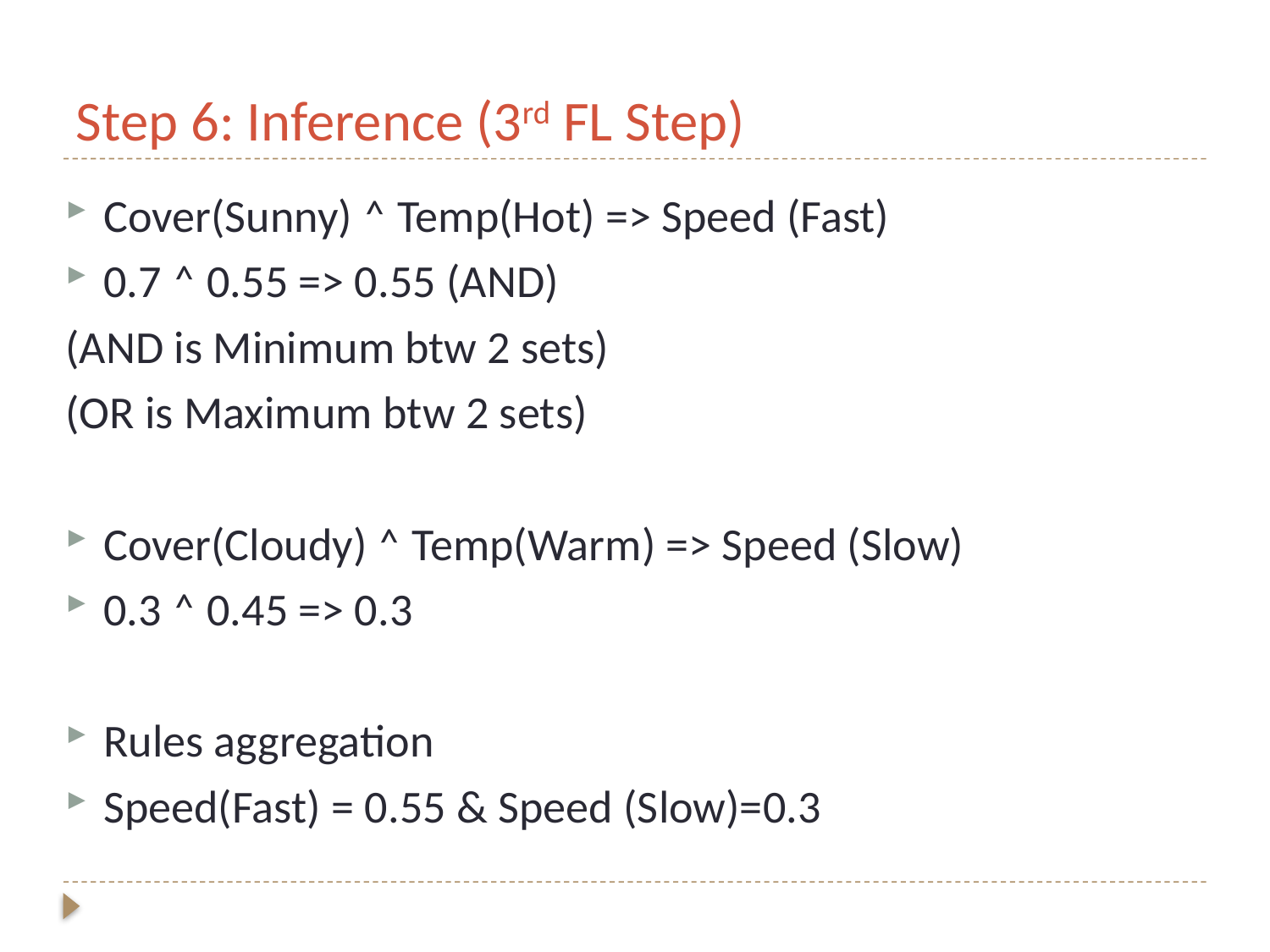

# Step 6: Inference (3rd FL Step)
Cover(Sunny) ˄ Temp(Hot) => Speed (Fast)
0.7 ˄ 0.55 => 0.55 (AND)
(AND is Minimum btw 2 sets)
(OR is Maximum btw 2 sets)

Cover(Cloudy) ˄ Temp(Warm) => Speed (Slow)
0.3 ˄ 0.45 => 0.3

Rules aggregation
Speed(Fast) = 0.55 & Speed (Slow)=0.3